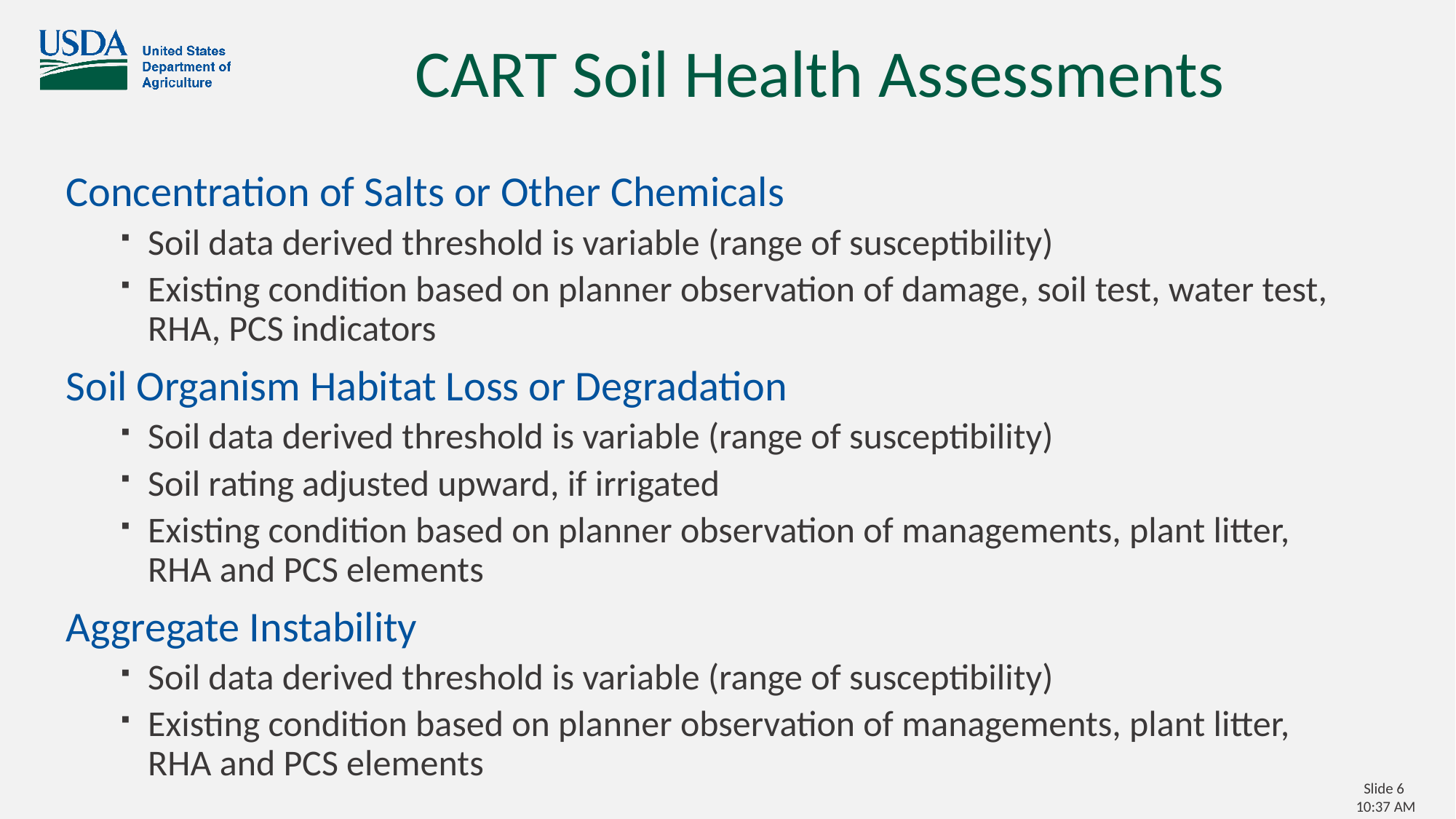

# CART Soil Health Assessments
Concentration of Salts or Other Chemicals
Soil data derived threshold is variable (range of susceptibility)
Existing condition based on planner observation of damage, soil test, water test, RHA, PCS indicators
Soil Organism Habitat Loss or Degradation
Soil data derived threshold is variable (range of susceptibility)
Soil rating adjusted upward, if irrigated
Existing condition based on planner observation of managements, plant litter, RHA and PCS elements
Aggregate Instability
Soil data derived threshold is variable (range of susceptibility)
Existing condition based on planner observation of managements, plant litter, RHA and PCS elements